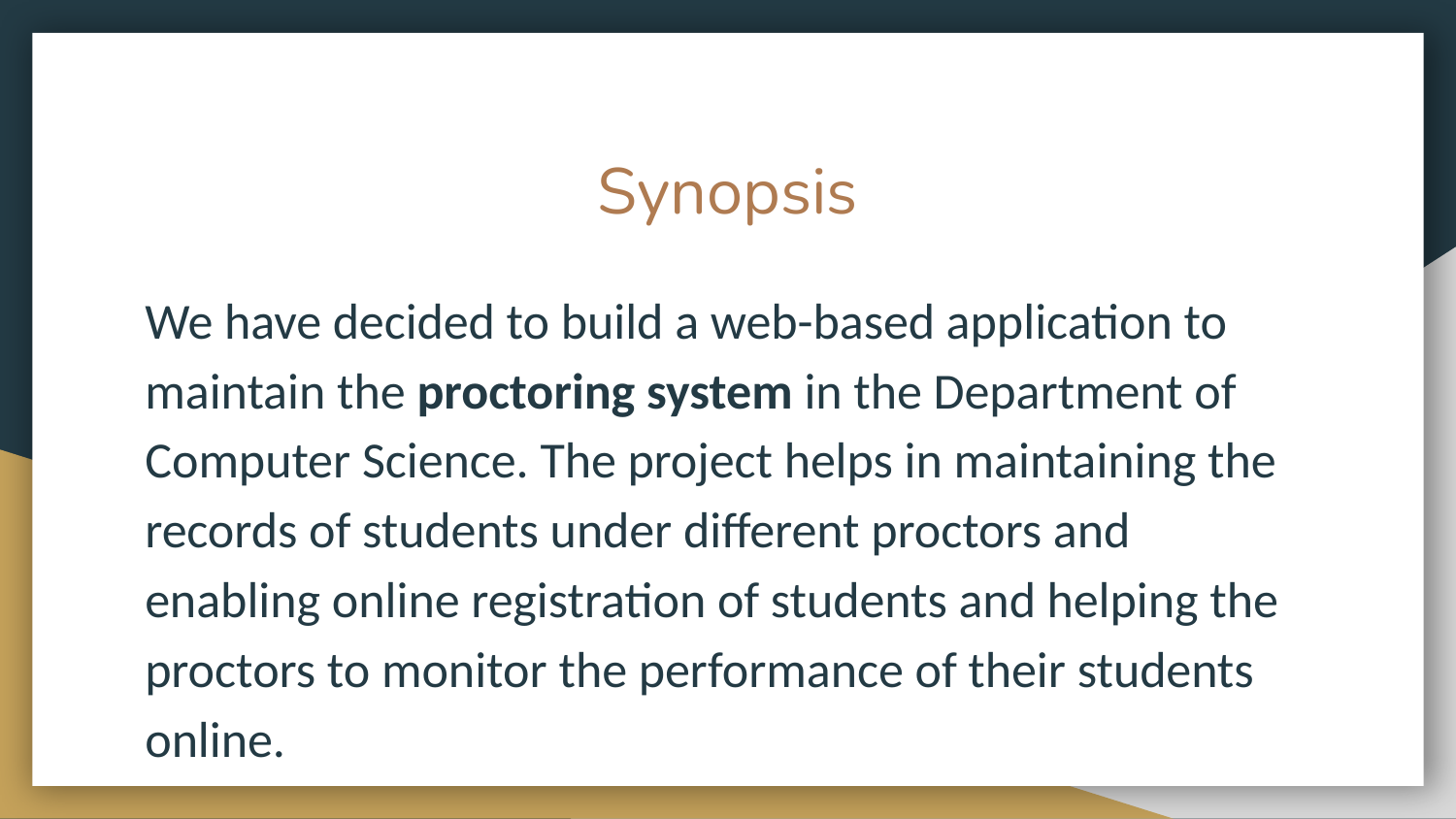

# Synopsis
We have decided to build a web-based application to maintain the proctoring system in the Department of Computer Science. The project helps in maintaining the records of students under different proctors and enabling online registration of students and helping the proctors to monitor the performance of their students online.